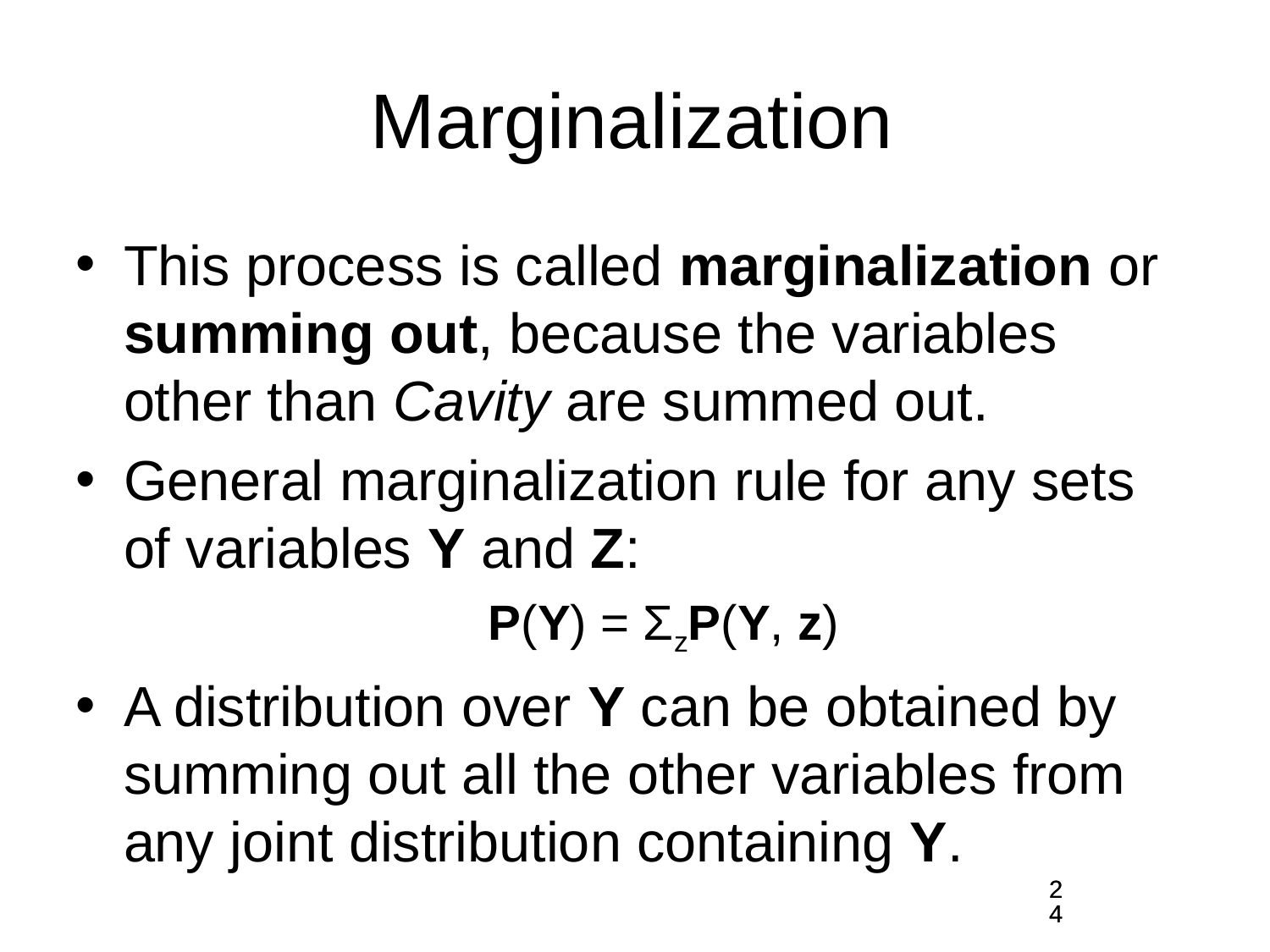

# Marginalization
This process is called marginalization or summing out, because the variables other than Cavity are summed out.
General marginalization rule for any sets of variables Y and Z:
P(Y) = ΣzP(Y, z)
A distribution over Y can be obtained by summing out all the other variables from any joint distribution containing Y.
24
24